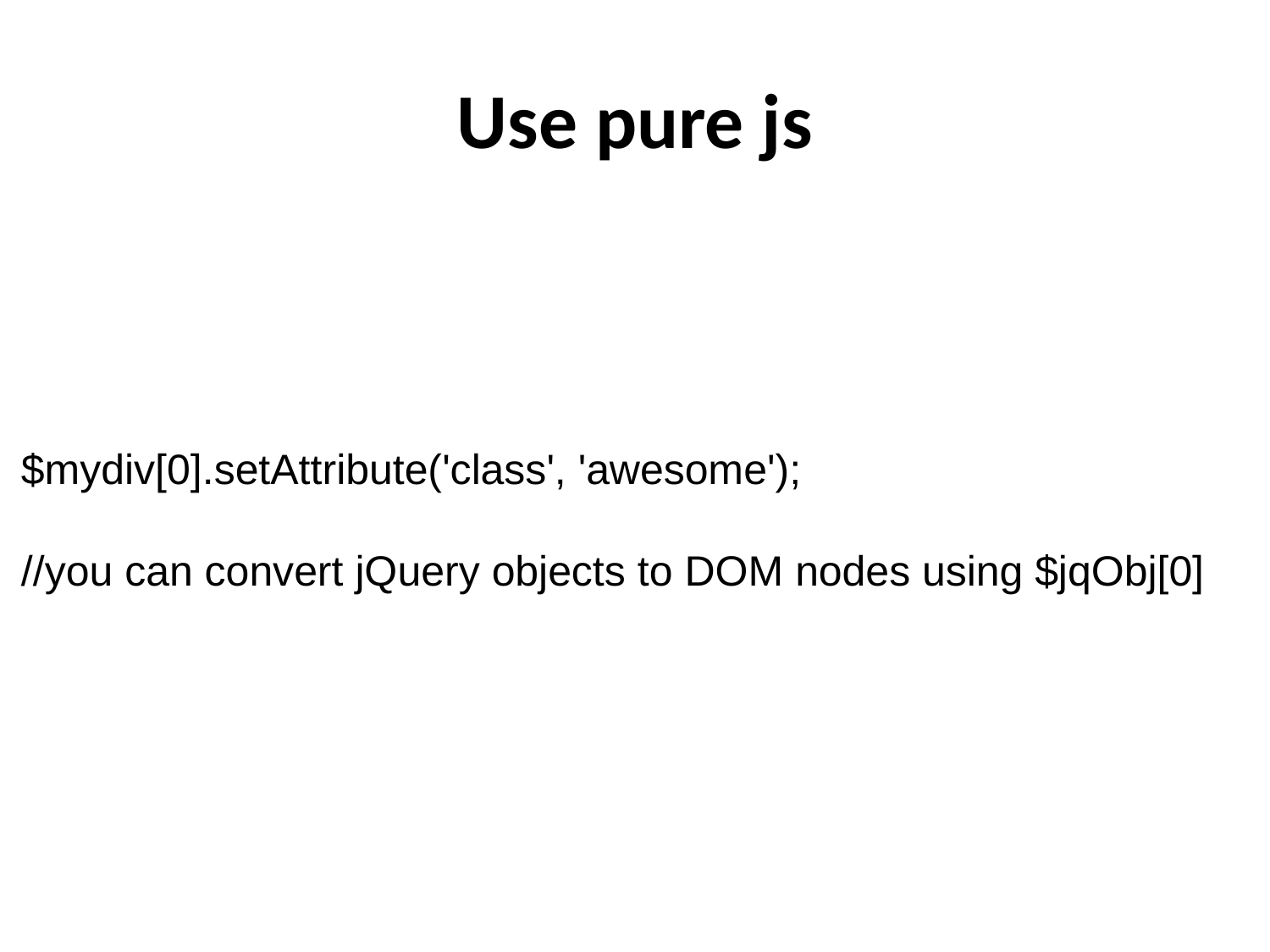

# Use pure js
$mydiv[0].setAttribute('class', 'awesome');

//you can convert jQuery objects to DOM nodes using $jqObj[0]